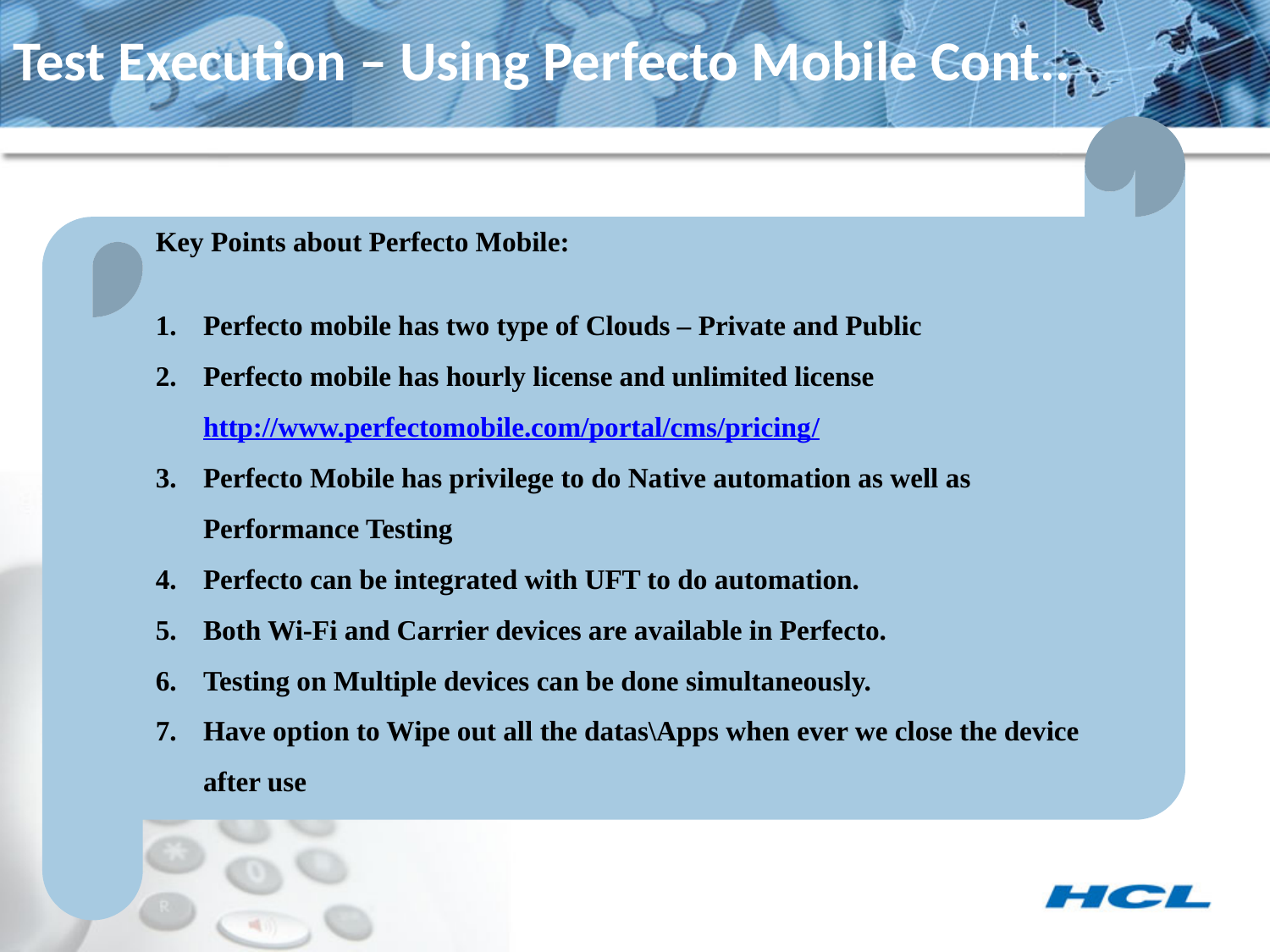

# Test Execution – Using Perfecto Mobile Cont..
Key Points about Perfecto Mobile:

Perfecto mobile has two type of Clouds – Private and Public
Perfecto mobile has hourly license and unlimited license http://www.perfectomobile.com/portal/cms/pricing/
Perfecto Mobile has privilege to do Native automation as well as Performance Testing
Perfecto can be integrated with UFT to do automation.
Both Wi-Fi and Carrier devices are available in Perfecto.
Testing on Multiple devices can be done simultaneously.
Have option to Wipe out all the datas\Apps when ever we close the device after use